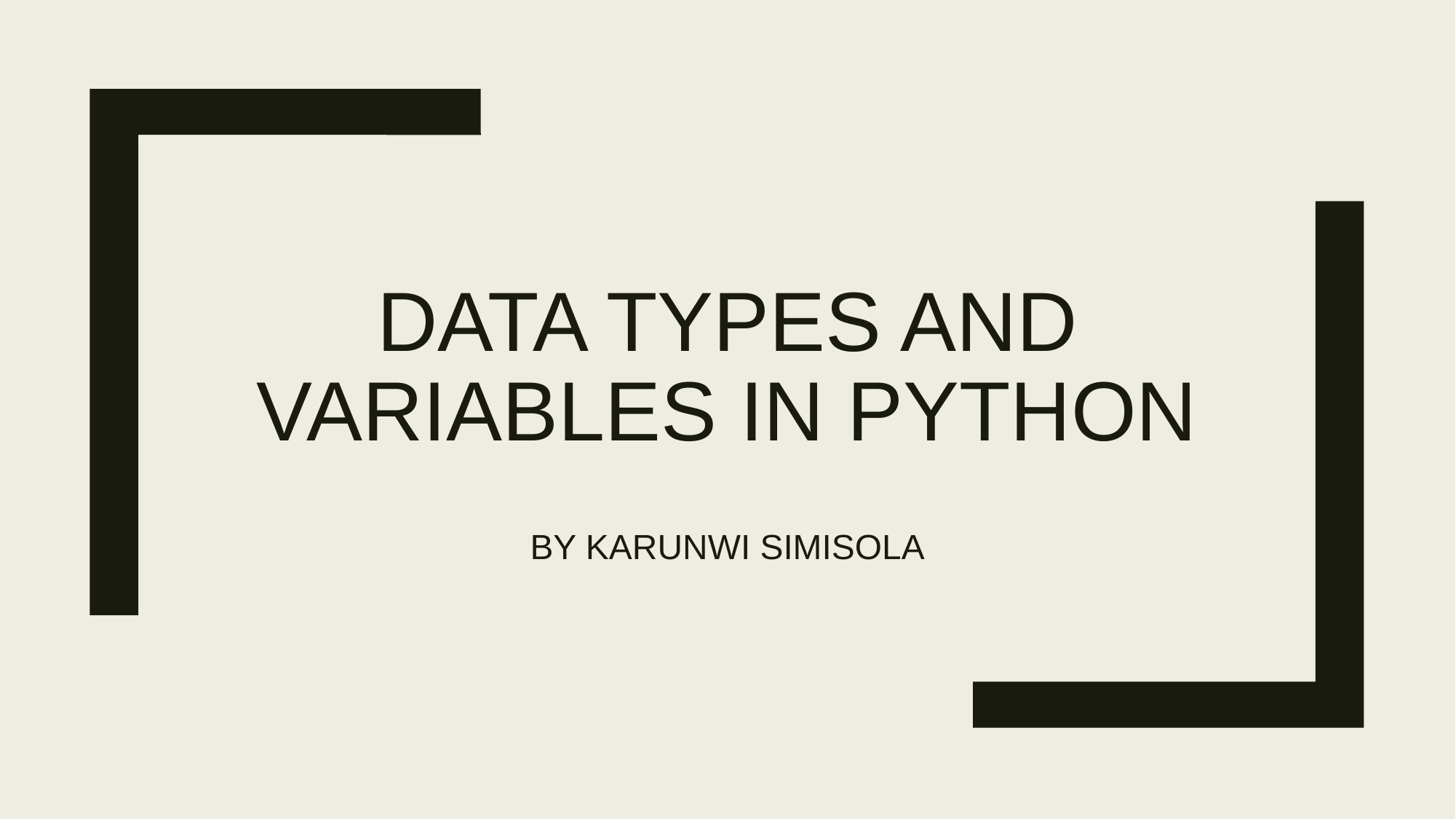

# DATA TYPES AND VARIABLES IN PYTHON

BY KARUNWI SIMISOLA